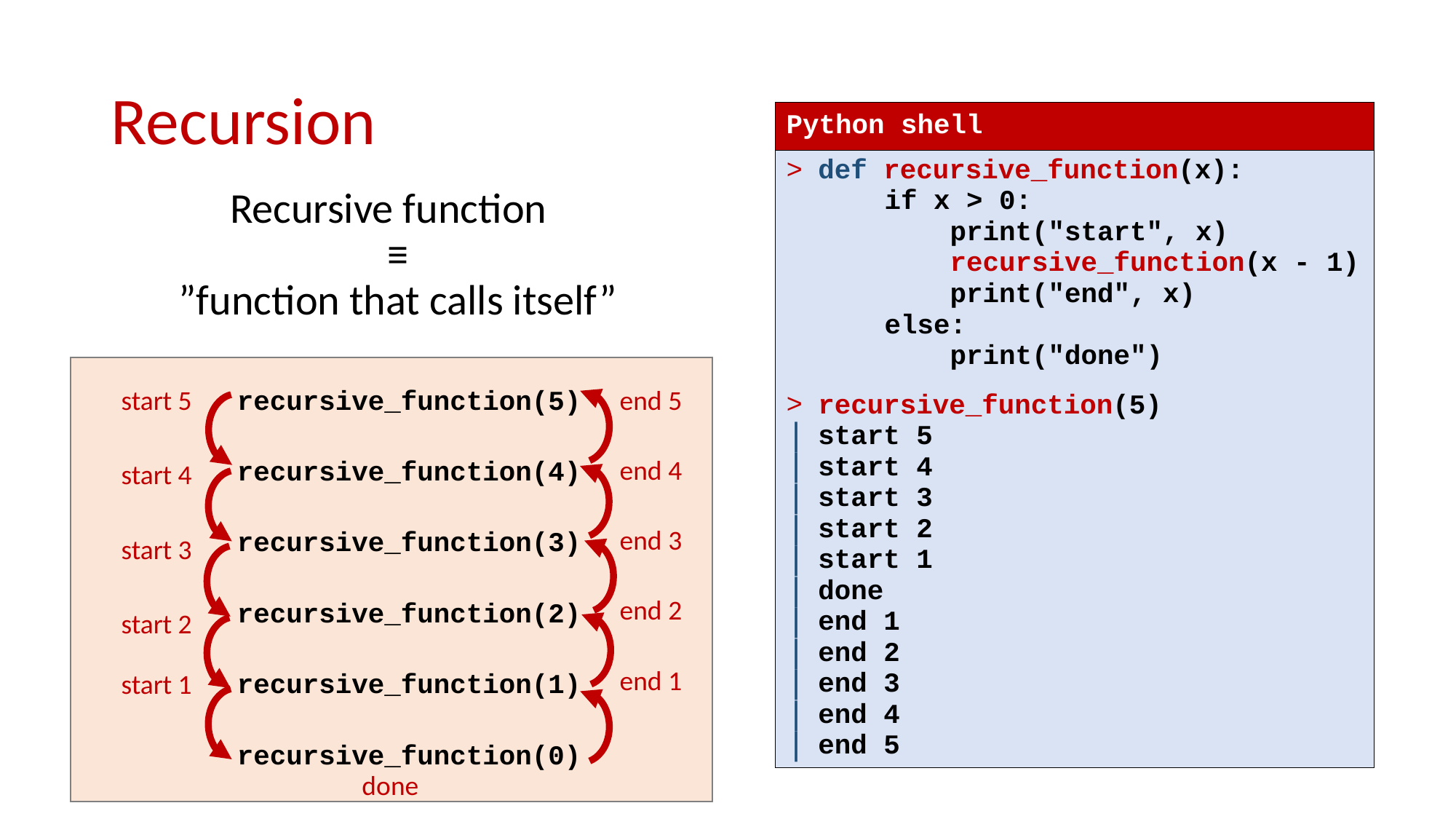

# Recursion
| Python shell |
| --- |
| def recursive\_function(x): if x > 0: print("start", x) recursive\_function(x - 1) print("end", x) else: print("done") recursive\_function(5) start 5 start 4 start 3 start 2 start 1 done end 1 end 2 end 3 end 4 end 5 |
Recursive function
≡
”function that calls itself”

recursive_function(5)
end 5
start 5

end 4
recursive_function(4)
start 4

end 3
recursive_function(3)
start 3

end 2
recursive_function(2)
start 2

end 1
recursive_function(1)
start 1

recursive_function(0)
done